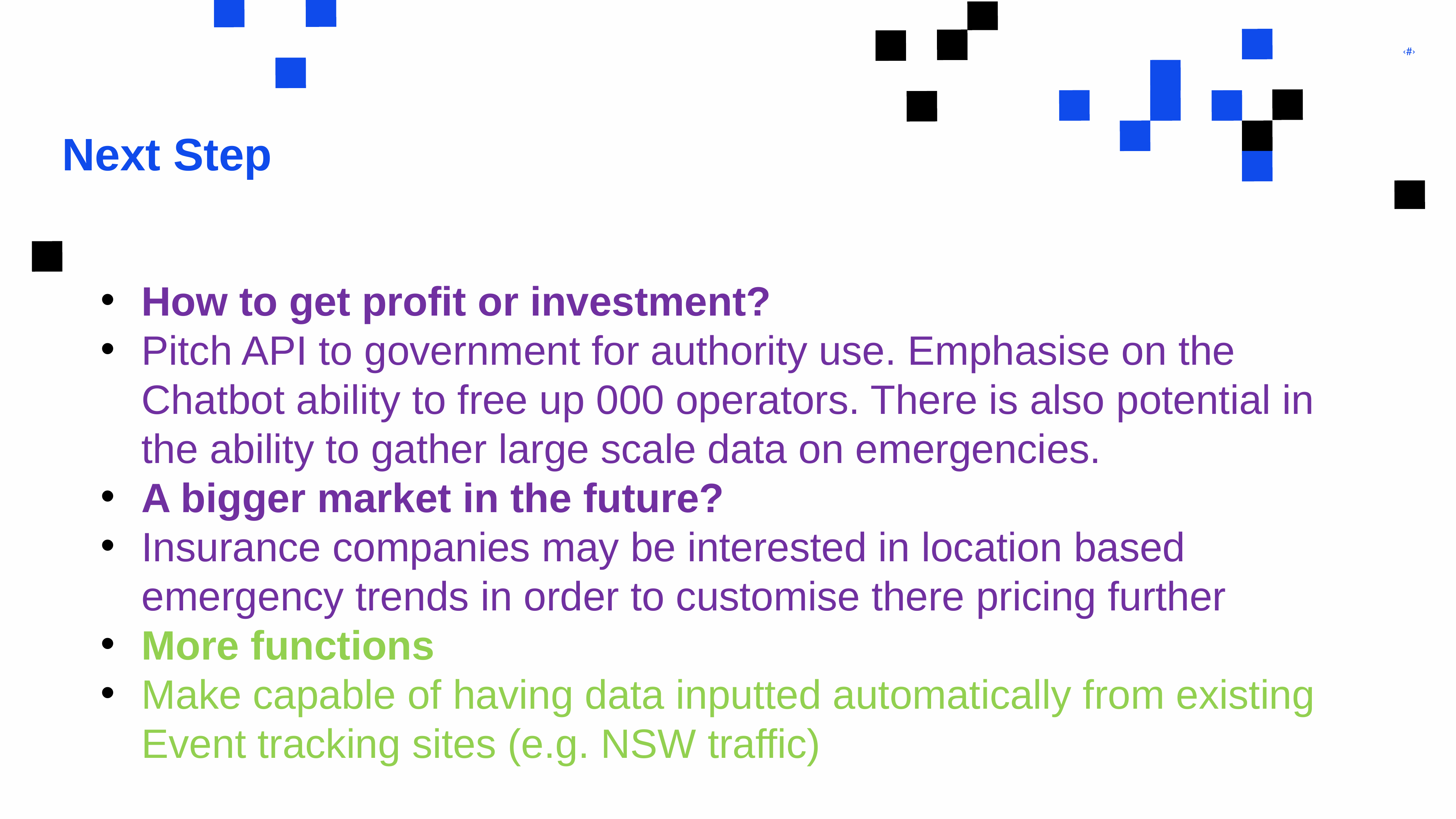

# Next Step

How to get profit or investment?
Pitch API to government for authority use. Emphasise on the Chatbot ability to free up 000 operators. There is also potential in the ability to gather large scale data on emergencies.
A bigger market in the future?
Insurance companies may be interested in location based emergency trends in order to customise there pricing further
More functions
Make capable of having data inputted automatically from existing Event tracking sites (e.g. NSW traffic)